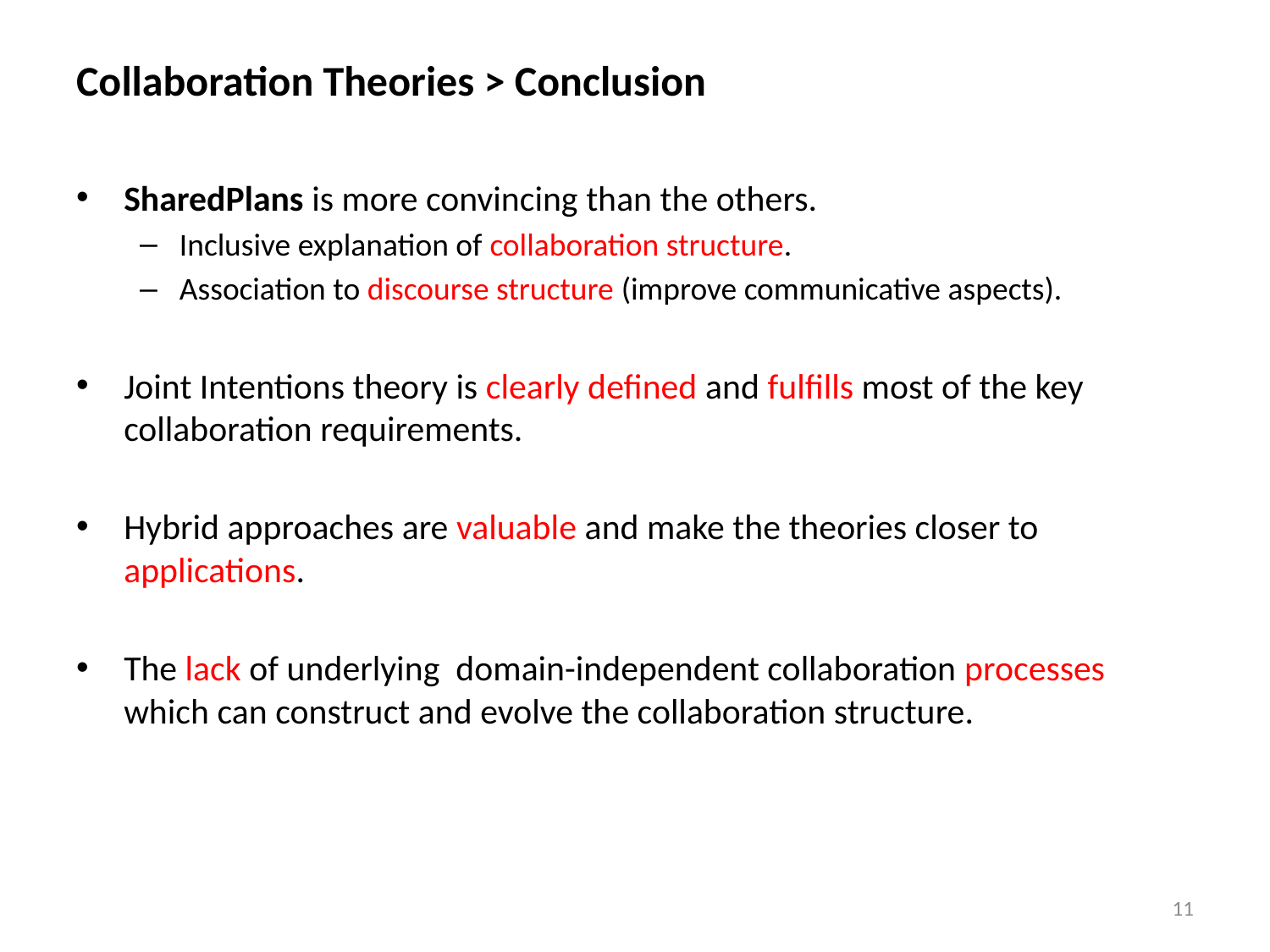

Collaboration Theories > Conclusion
SharedPlans is more convincing than the others.
Inclusive explanation of collaboration structure.
Association to discourse structure (improve communicative aspects).

Joint Intentions theory is clearly defined and fulfills most of the key collaboration requirements.

Hybrid approaches are valuable and make the theories closer to applications.

The lack of underlying  domain-independent collaboration processes which can construct and evolve the collaboration structure.
11